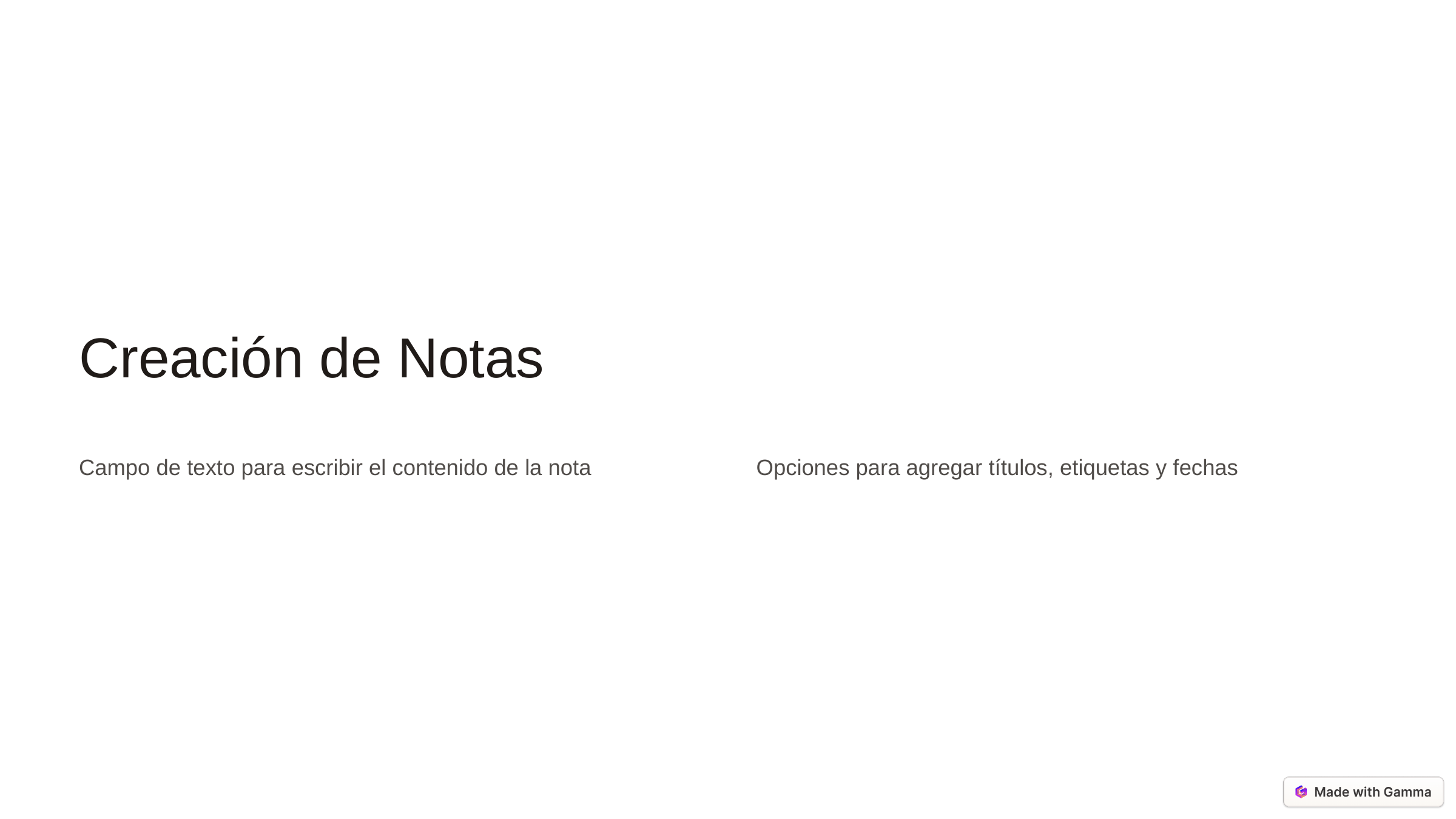

Creación de Notas
Campo de texto para escribir el contenido de la nota
Opciones para agregar títulos, etiquetas y fechas